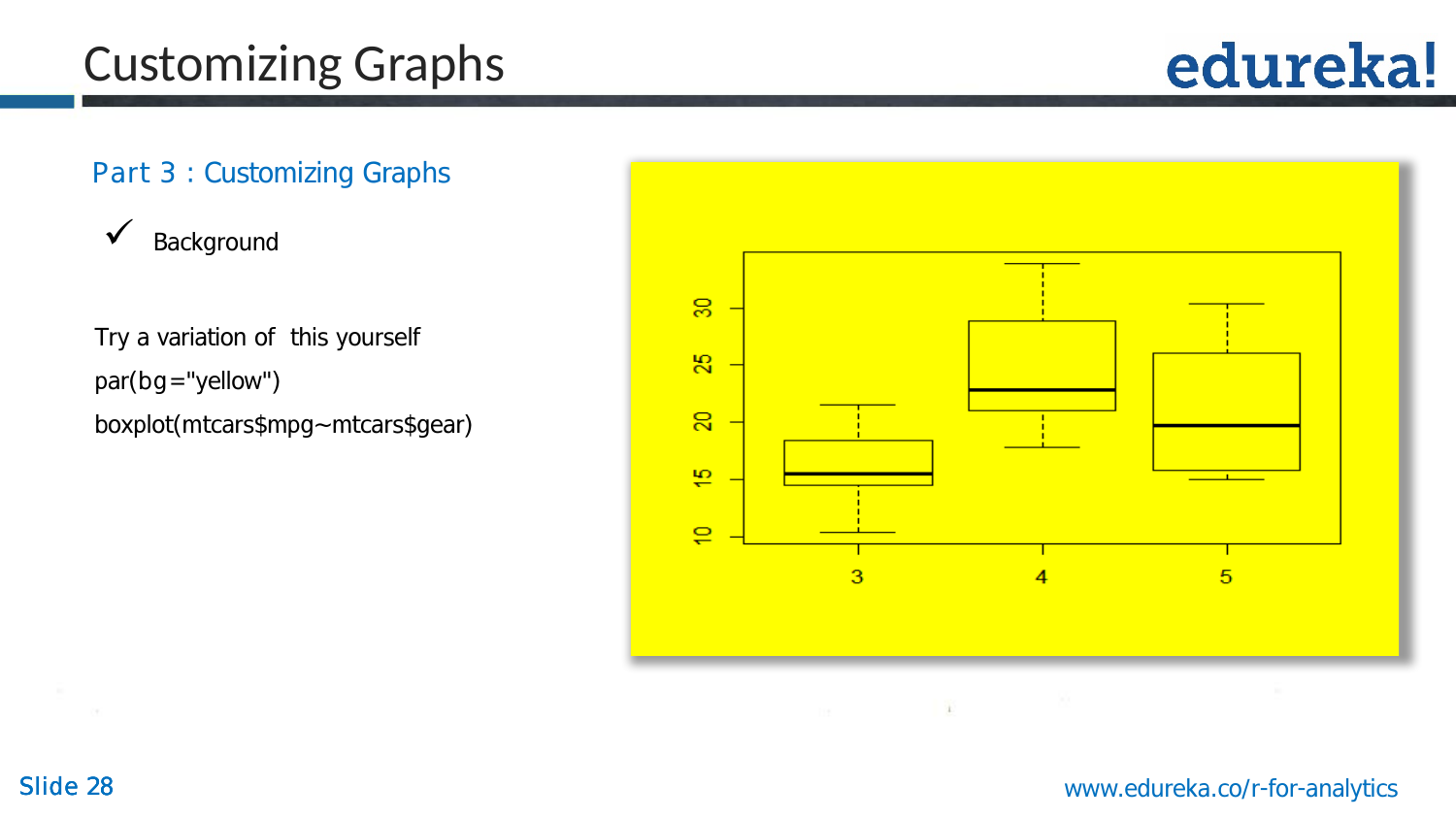

Customizing Graphs
Part 3 : Customizing Graphs

Background

Try a variation of  this yourself par(bg="yellow") boxplot(mtcars$mpg~mtcars$gear)